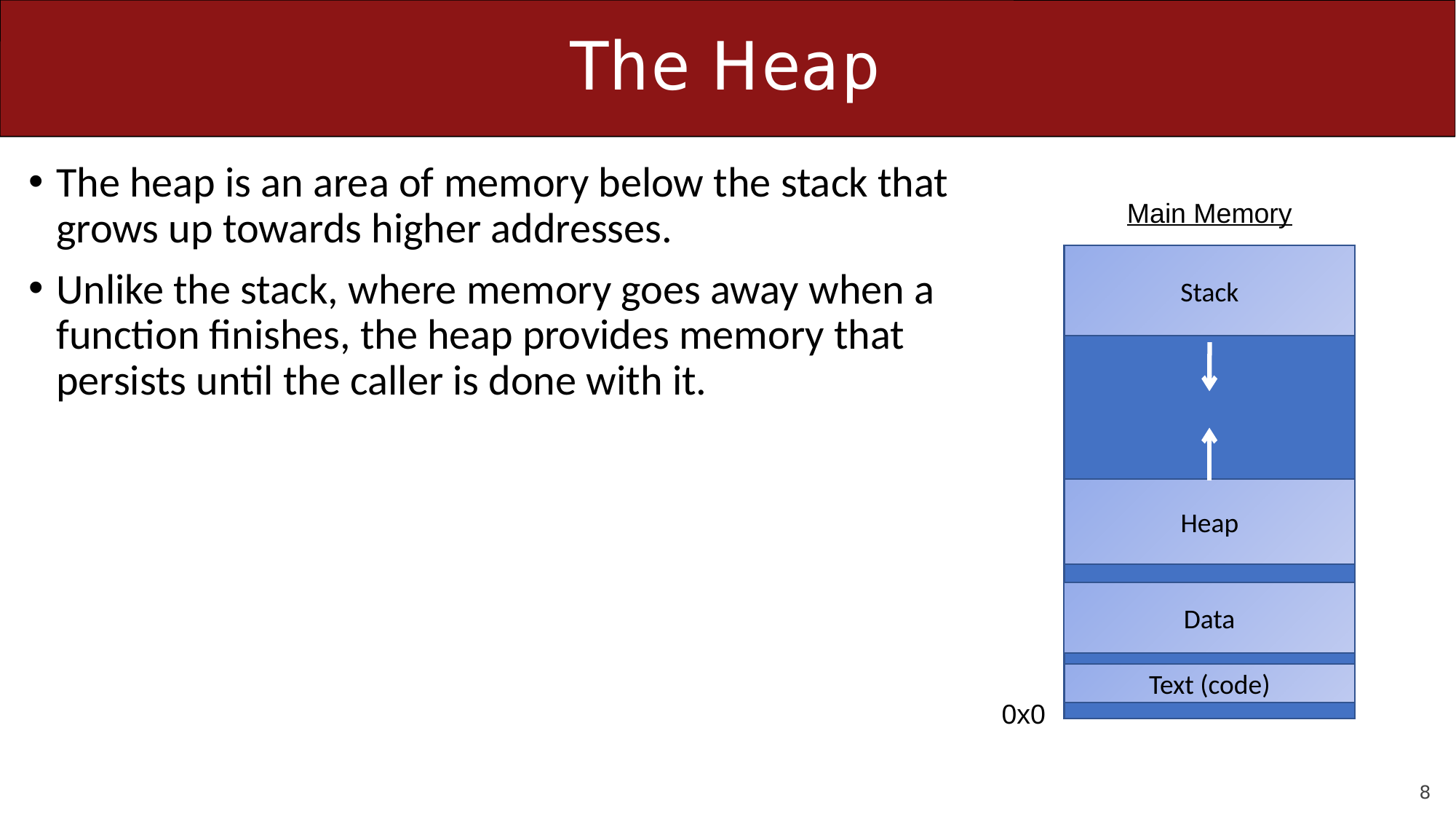

# The Heap
The heap is an area of memory below the stack that grows up towards higher addresses.
Unlike the stack, where memory goes away when a function finishes, the heap provides memory that persists until the caller is done with it.
Main Memory
Stack

Heap
Data
Text (code)
0x0